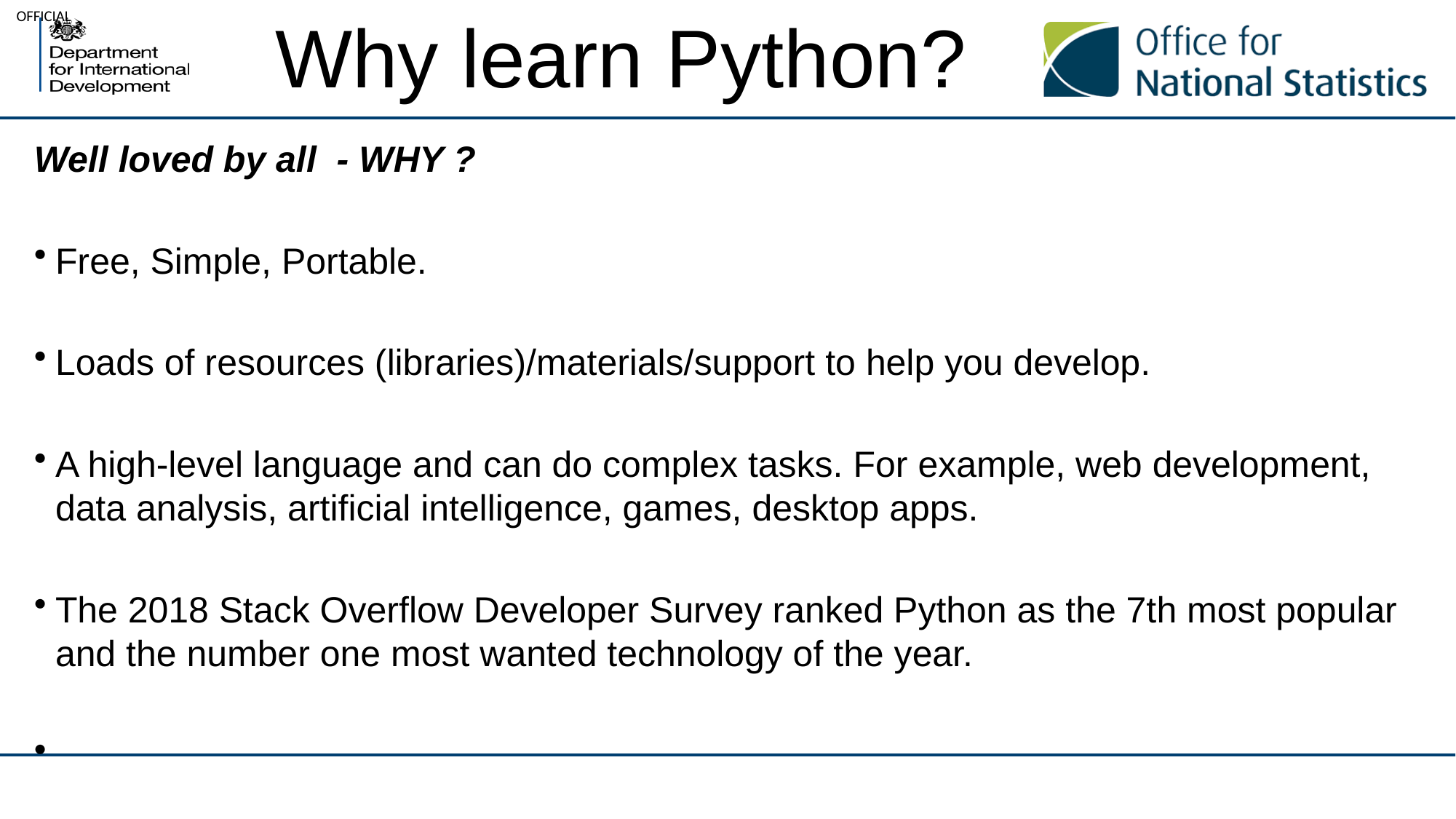

Why learn Python?
Well loved by all  - WHY ?

Free, Simple, Portable.

Loads of resources (libraries)/materials/support to help you develop.

A high-level language and can do complex tasks. For example, web development, data analysis, artificial intelligence, games, desktop apps.

The 2018 Stack Overflow Developer Survey ranked Python as the 7th most popular and the number one most wanted technology of the year.